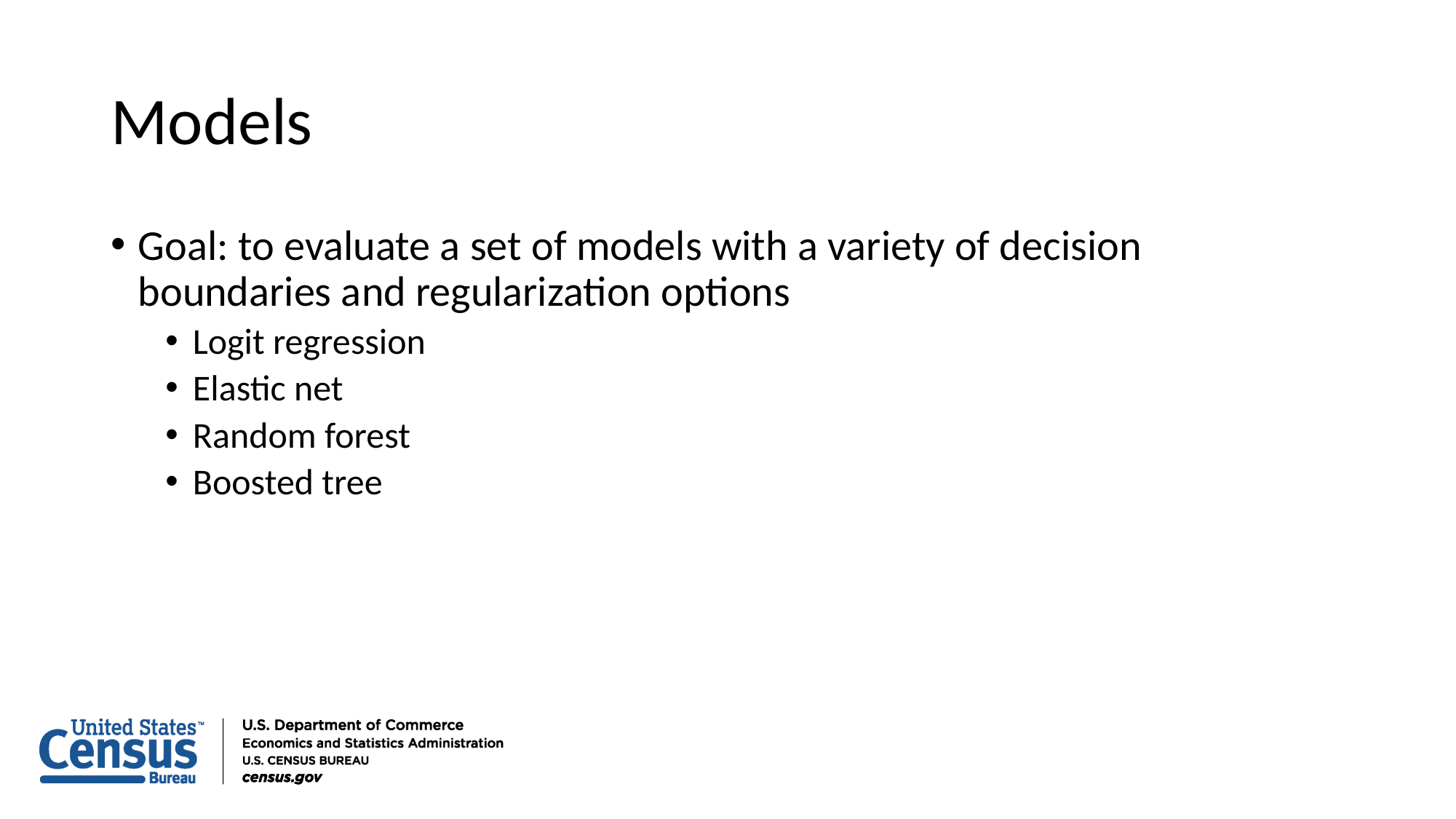

# Models
Goal: to evaluate a set of models with a variety of decision boundaries and regularization options
Logit regression
Elastic net
Random forest
Boosted tree